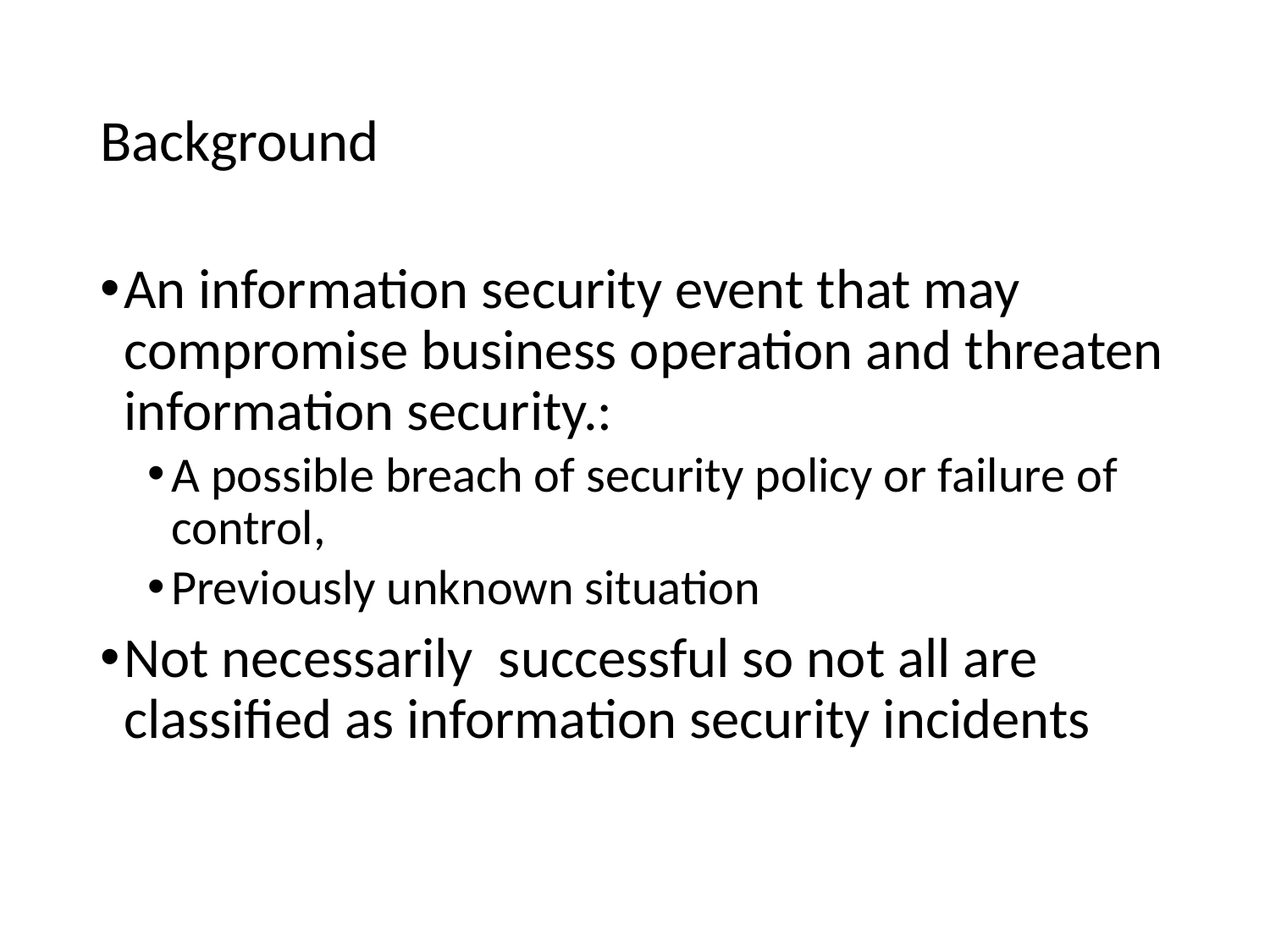

# Background
An information security event that may compromise business operation and threaten information security.:
A possible breach of security policy or failure of control,
Previously unknown situation
Not necessarily  successful so not all are classified as information security incidents